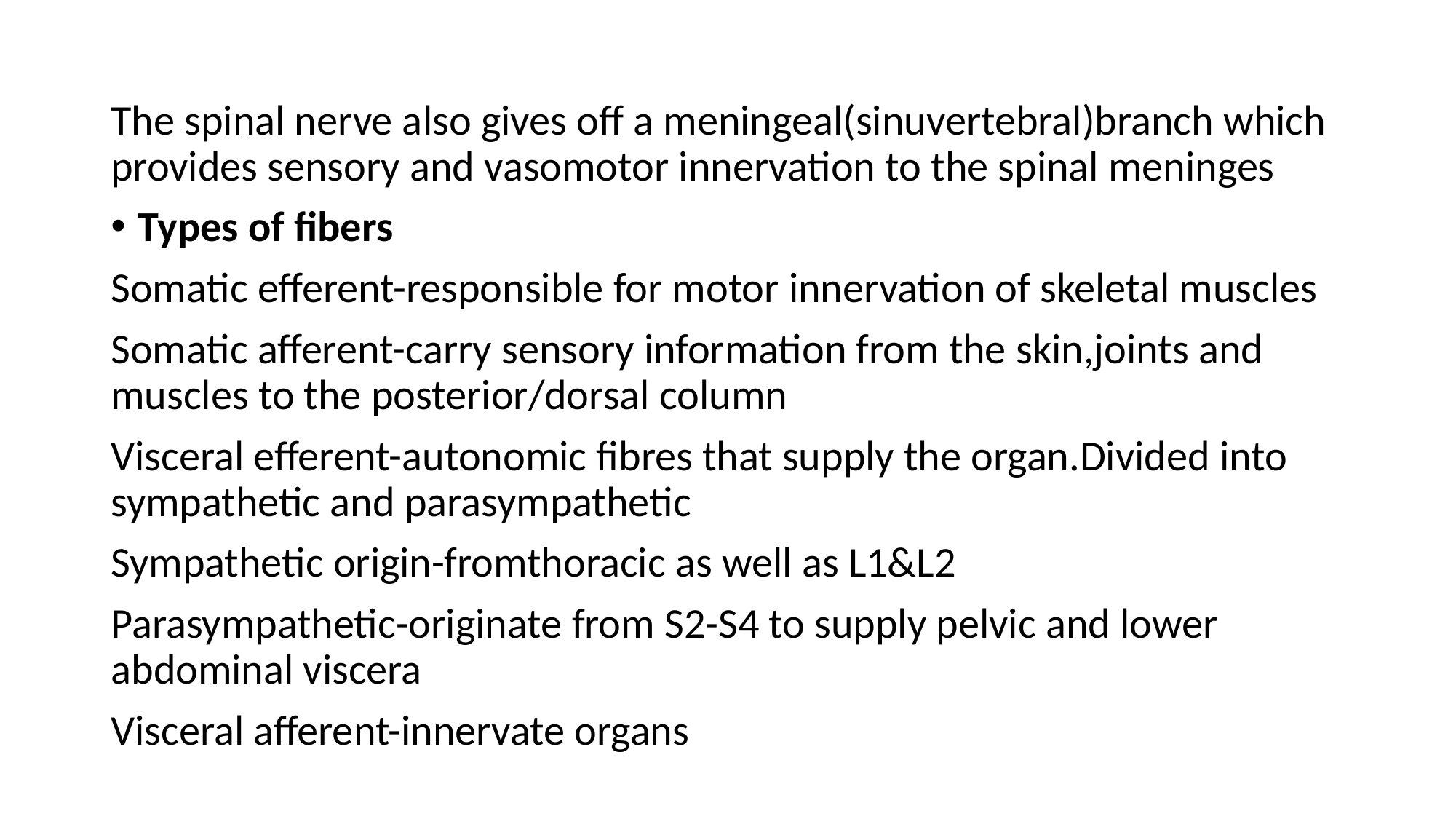

The spinal nerve also gives off a meningeal(sinuvertebral)branch which provides sensory and vasomotor innervation to the spinal meninges
Types of fibers
Somatic efferent-responsible for motor innervation of skeletal muscles
Somatic afferent-carry sensory information from the skin,joints and muscles to the posterior/dorsal column
Visceral efferent-autonomic fibres that supply the organ.Divided into sympathetic and parasympathetic
Sympathetic origin-fromthoracic as well as L1&L2
Parasympathetic-originate from S2-S4 to supply pelvic and lower abdominal viscera
Visceral afferent-innervate organs